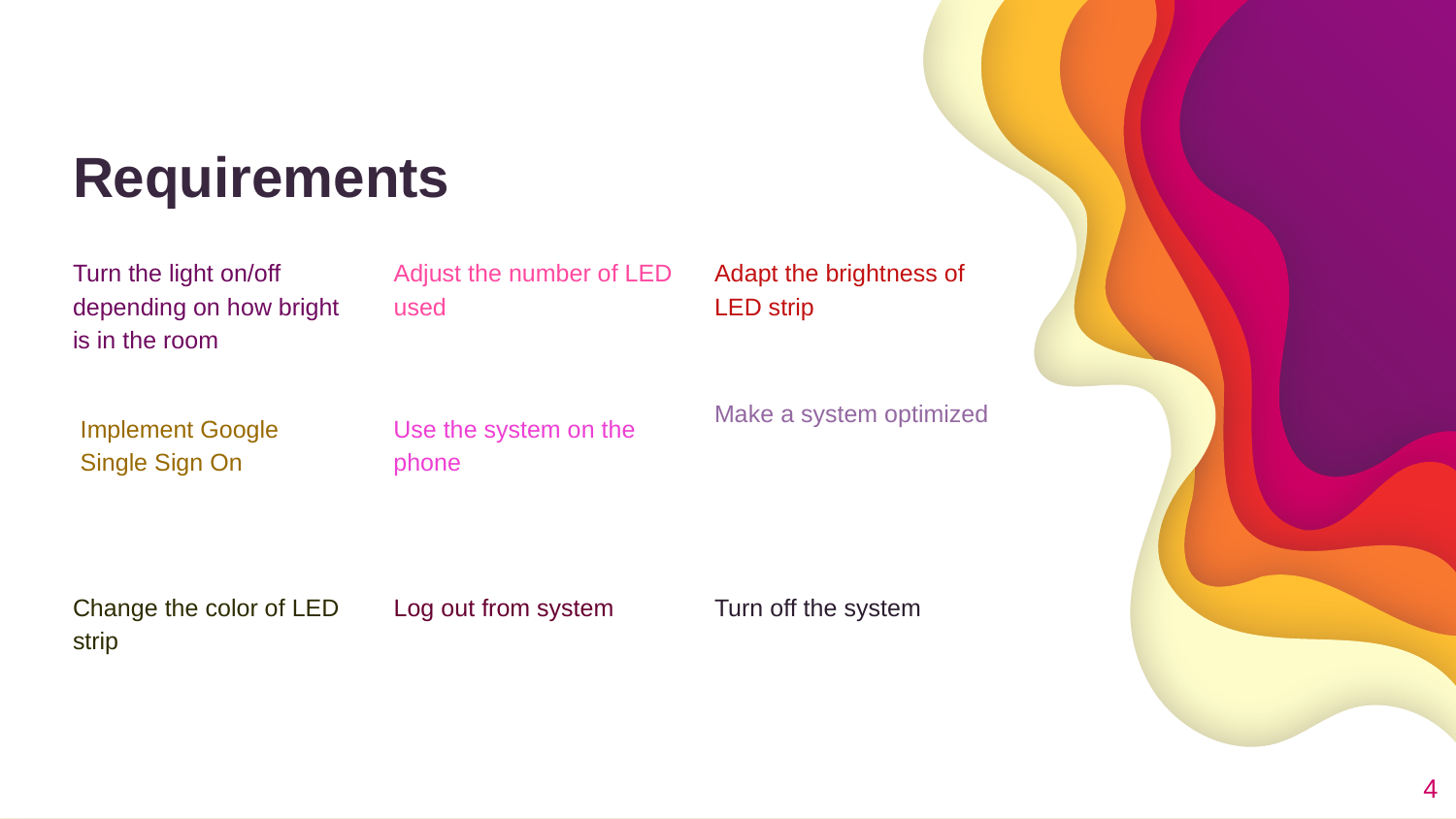

# Requirements
Turn the light on/off depending on how bright is in the room
Adjust the number of LED used
Adapt the brightness of LED strip
Make a system optimized
Implement Google Single Sign On

Use the system on the phone
Change the color of LED strip
Log out from system
Turn off the system
4